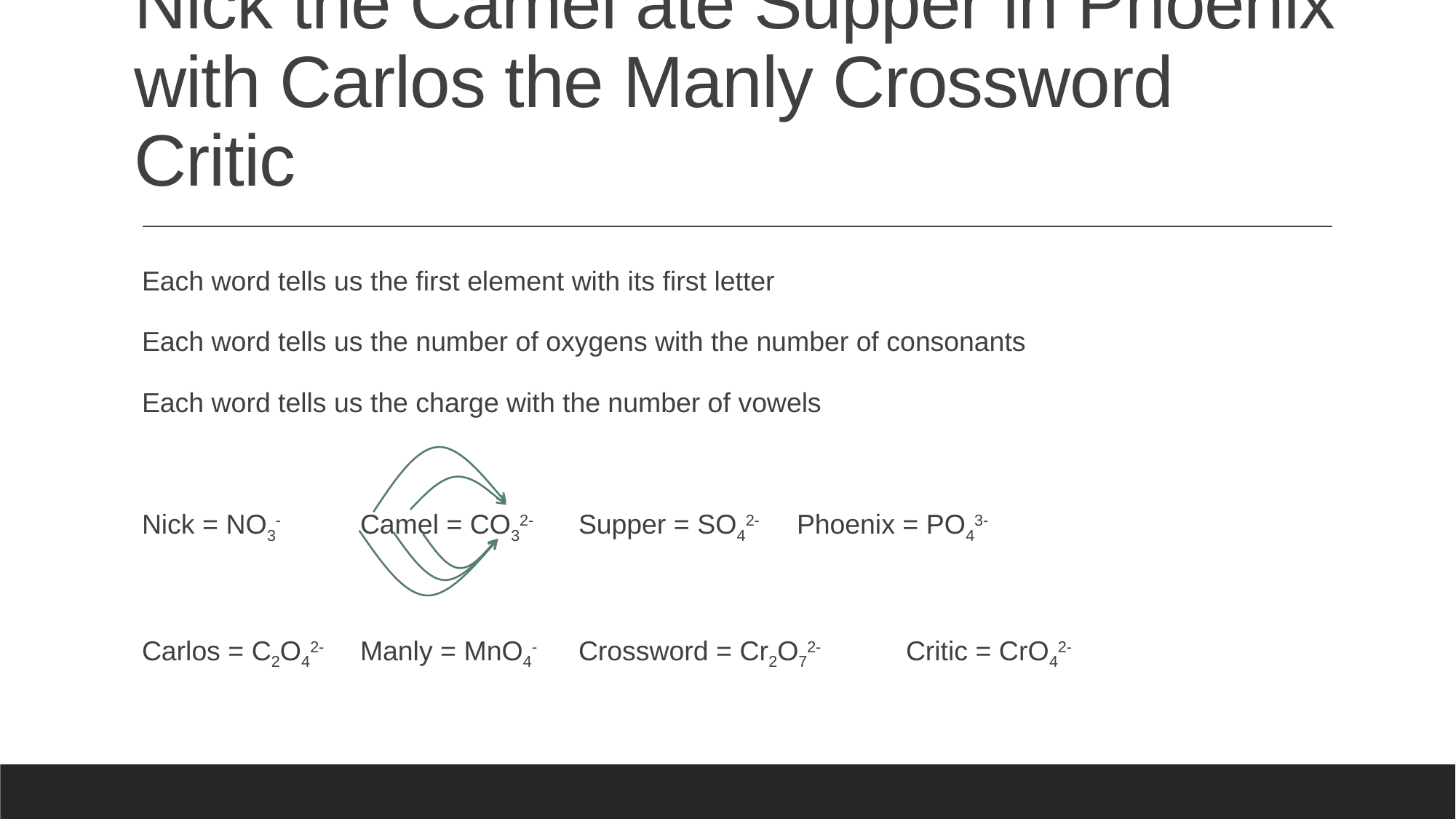

# Nick the Camel ate Supper in Phoenix with Carlos the Manly Crossword Critic
Each word tells us the first element with its first letter
Each word tells us the number of oxygens with the number of consonants
Each word tells us the charge with the number of vowels

Nick = NO3-	Camel = CO32-	Supper = SO42-	Phoenix = PO43-

Carlos = C2O42-	Manly = MnO4-	Crossword = Cr2O72-	Critic = CrO42-